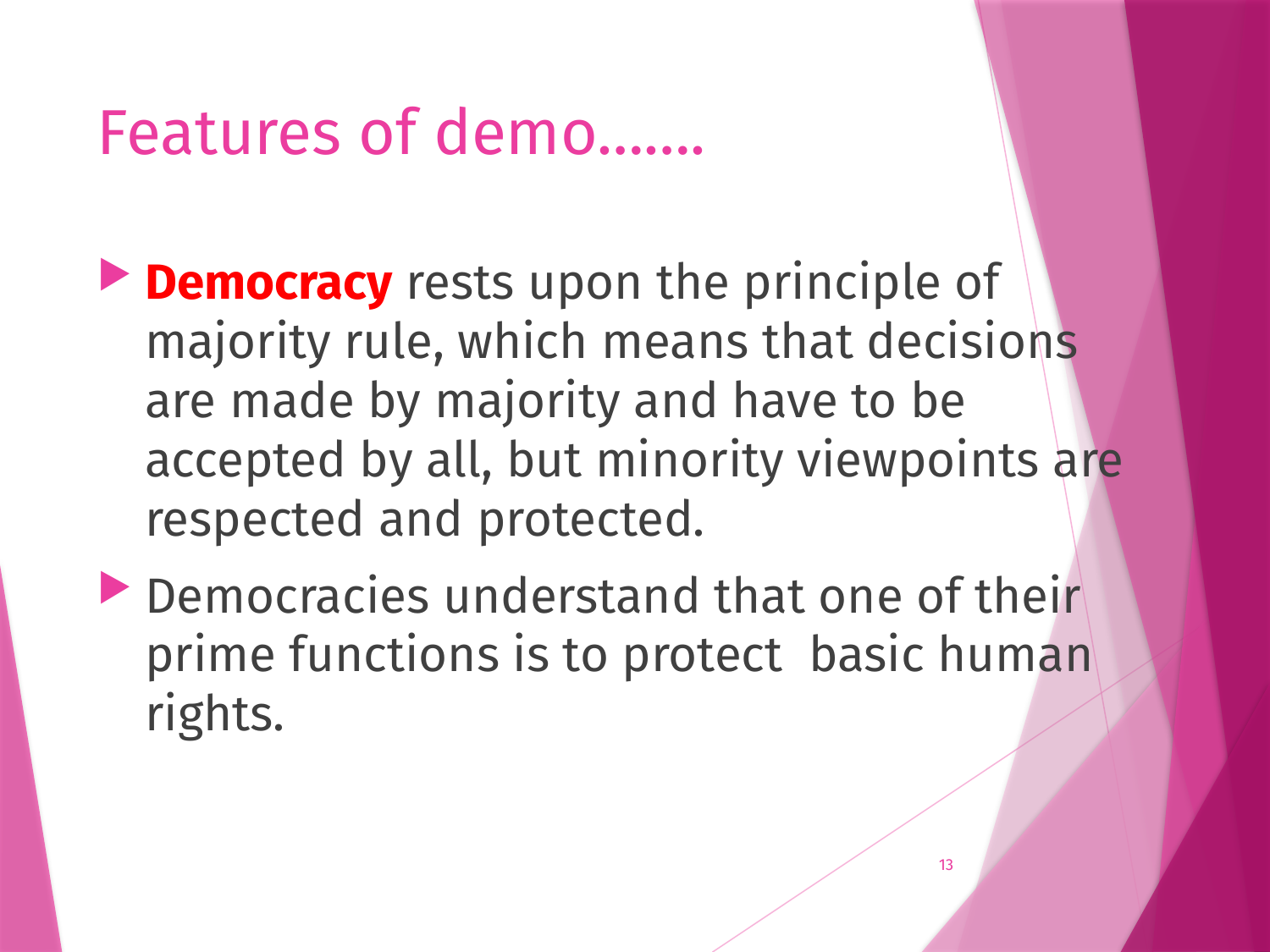

# Features of demo…….
Democracy rests upon the principle of majority rule, which means that decisions are made by majority and have to be accepted by all, but minority viewpoints are respected and protected.
Democracies understand that one of their prime functions is to protect  basic human rights.

13